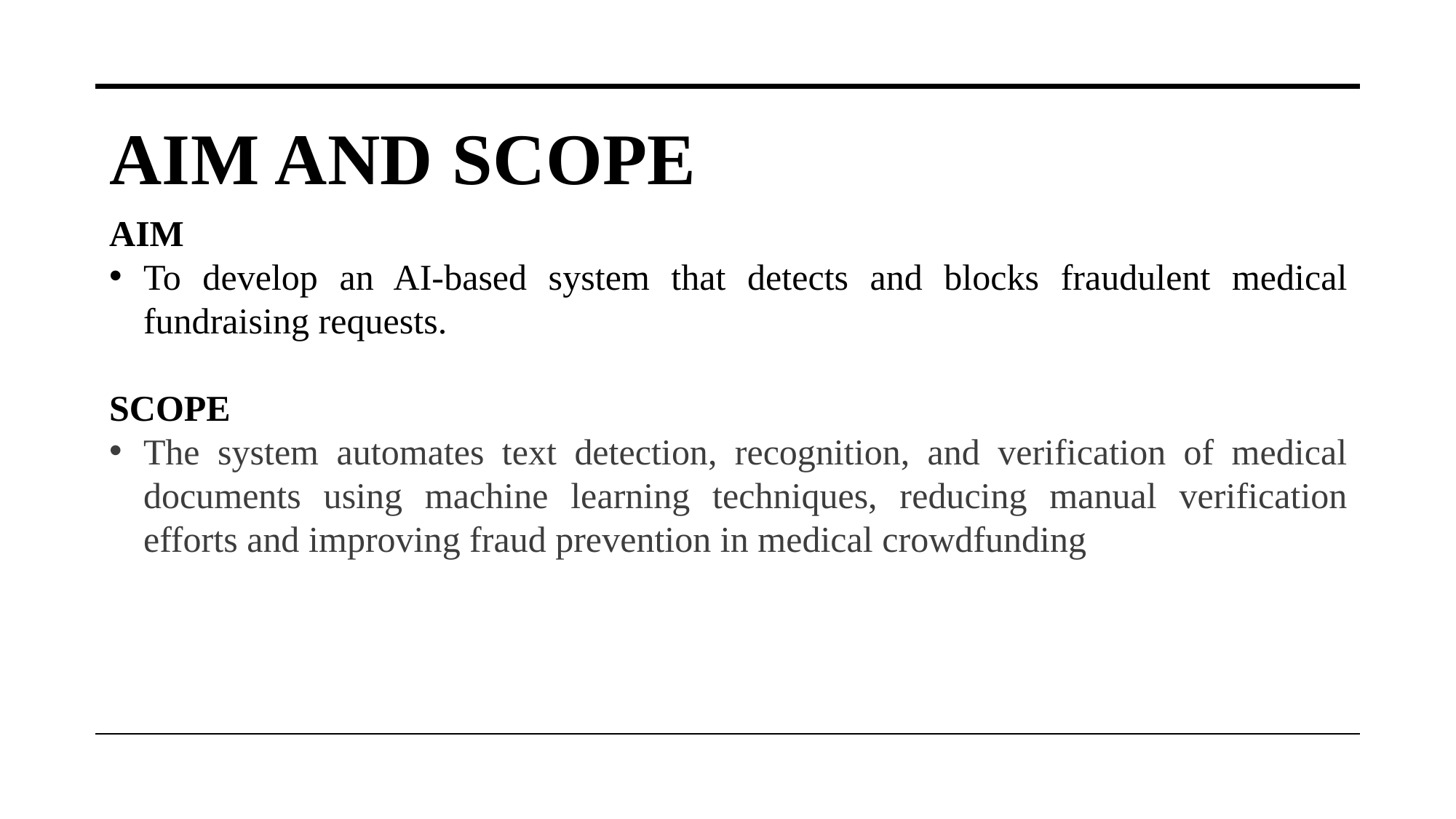

# Aim and Scope
AIM
To develop an AI-based system that detects and blocks fraudulent medical fundraising requests.

SCOPE
The system automates text detection, recognition, and verification of medical documents using machine learning techniques, reducing manual verification efforts and improving fraud prevention in medical crowdfunding